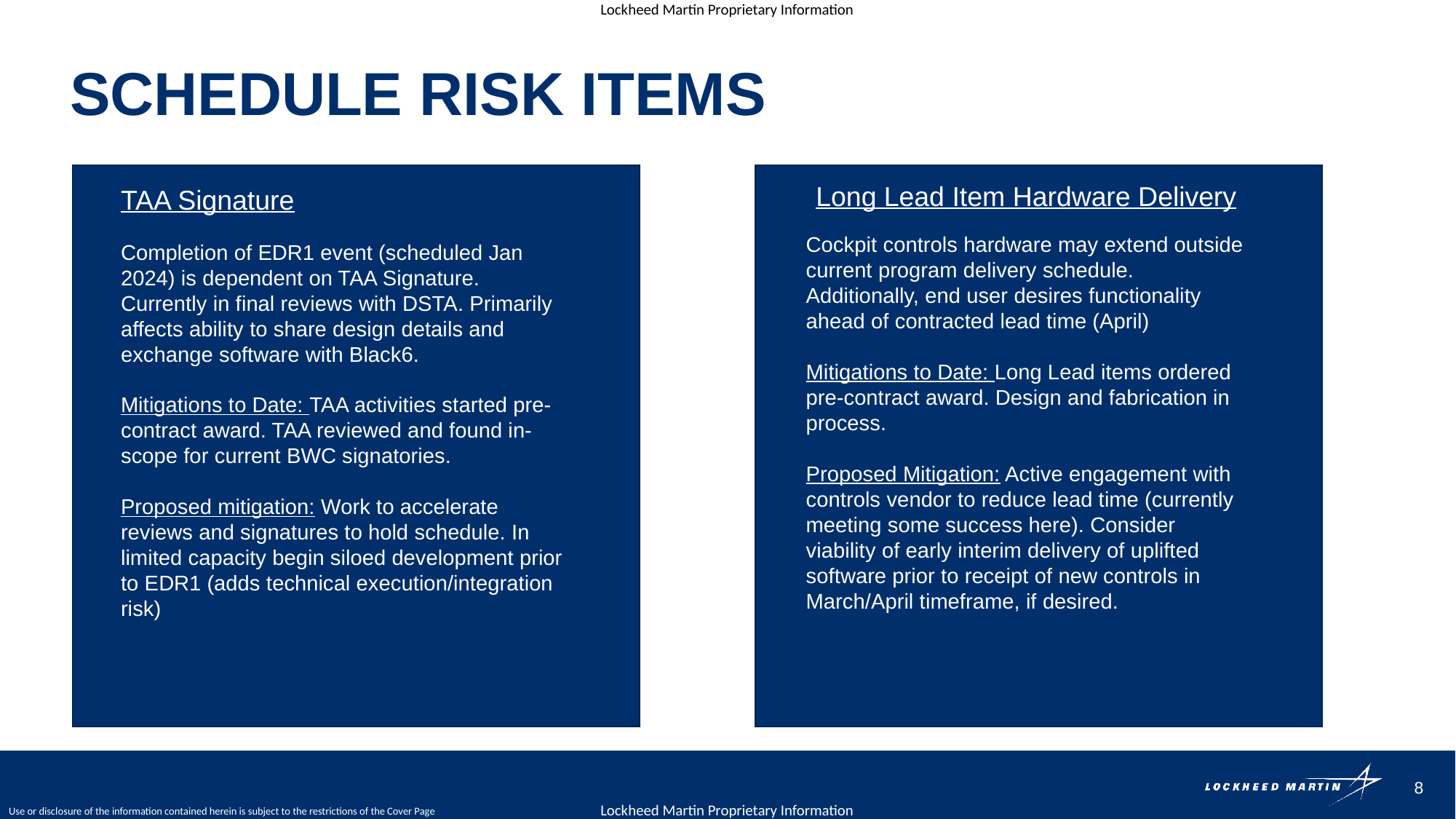

Schedule Risk Items

Long Lead Item Hardware Delivery
TAA Signature
Cockpit controls hardware may extend outside current program delivery schedule. Additionally, end user desires functionality ahead of contracted lead time (April)

Mitigations to Date: Long Lead items ordered pre-contract award. Design and fabrication in process.

Proposed Mitigation: Active engagement with controls vendor to reduce lead time (currently meeting some success here). Consider viability of early interim delivery of uplifted software prior to receipt of new controls in March/April timeframe, if desired.
Completion of EDR1 event (scheduled Jan 2024) is dependent on TAA Signature. Currently in final reviews with DSTA. Primarily affects ability to share design details and exchange software with Black6.

Mitigations to Date: TAA activities started pre-contract award. TAA reviewed and found in-scope for current BWC signatories.

Proposed mitigation: Work to accelerate reviews and signatures to hold schedule. In limited capacity begin siloed development prior to EDR1 (adds technical execution/integration risk)